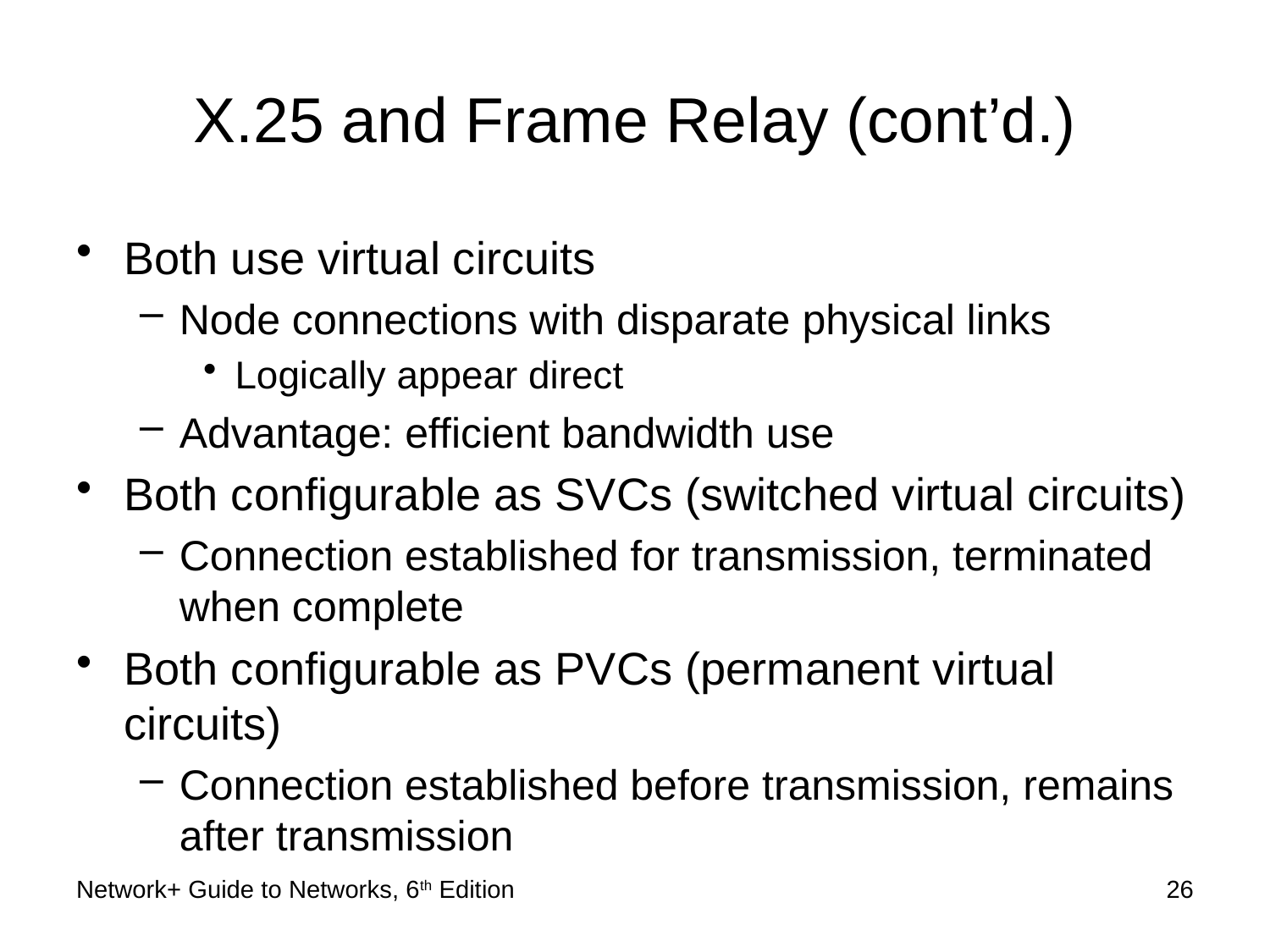

# X.25 and Frame Relay (cont’d.)
Both use virtual circuits
Node connections with disparate physical links
Logically appear direct
Advantage: efficient bandwidth use
Both configurable as SVCs (switched virtual circuits)
Connection established for transmission, terminated when complete
Both configurable as PVCs (permanent virtual circuits)
Connection established before transmission, remains after transmission
Network+ Guide to Networks, 6th Edition
26